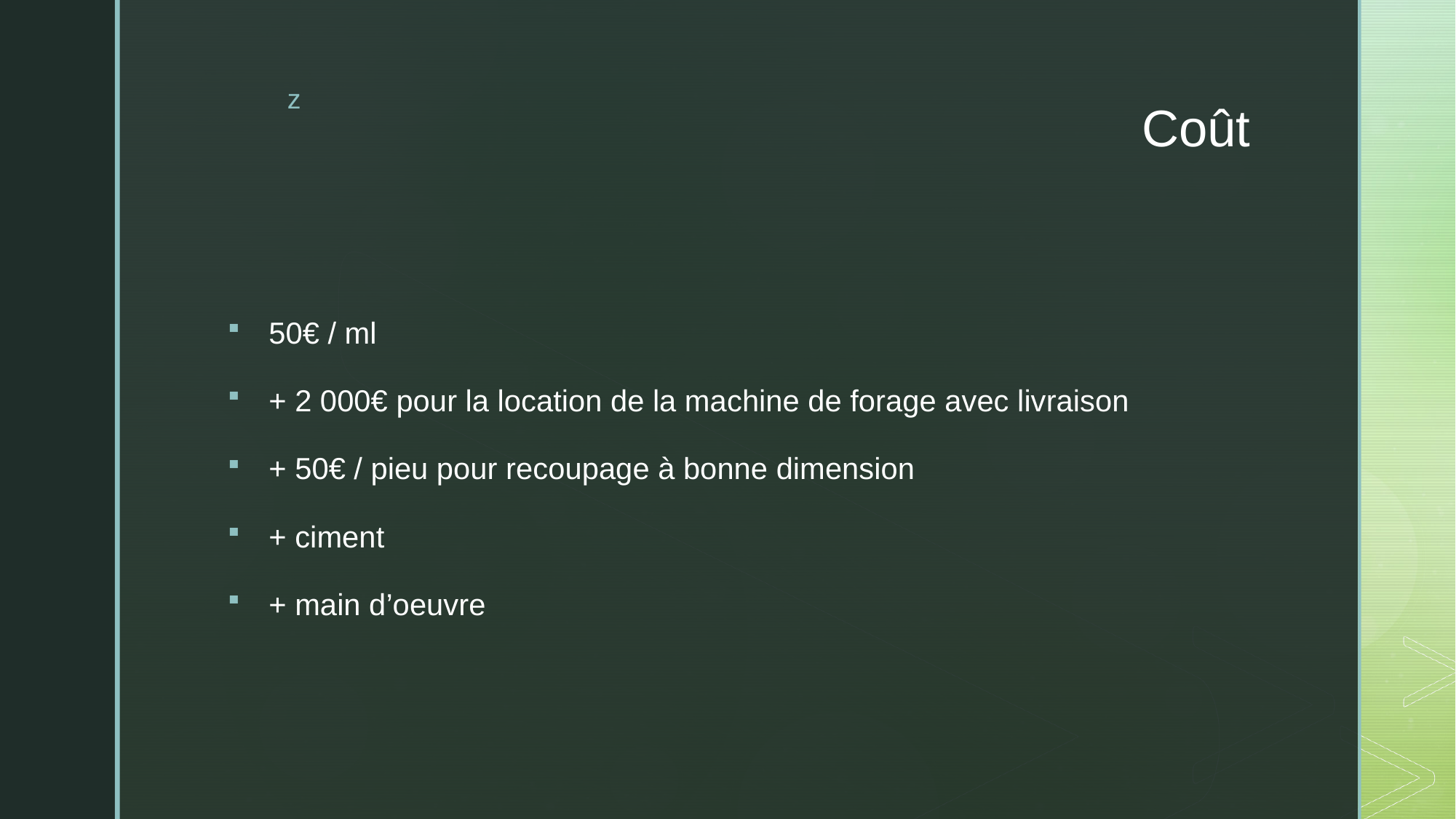

# Coût
50€ / ml
+ 2 000€ pour la location de la machine de forage avec livraison
+ 50€ / pieu pour recoupage à bonne dimension
+ ciment
+ main d’oeuvre